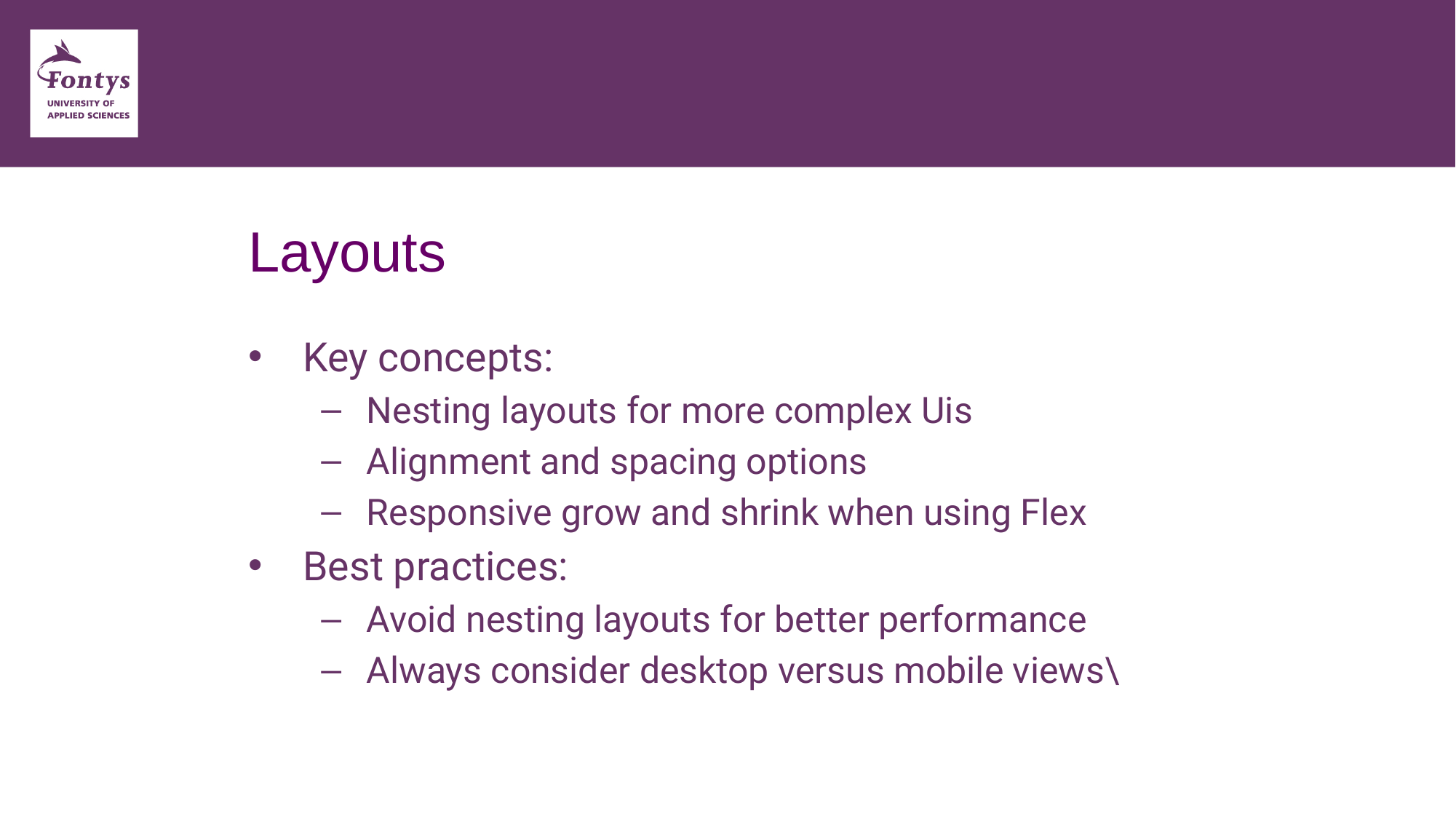

# Layouts
Key concepts:
Nesting layouts for more complex Uis
Alignment and spacing options
Responsive grow and shrink when using Flex
Best practices:
Avoid nesting layouts for better performance
Always consider desktop versus mobile views\